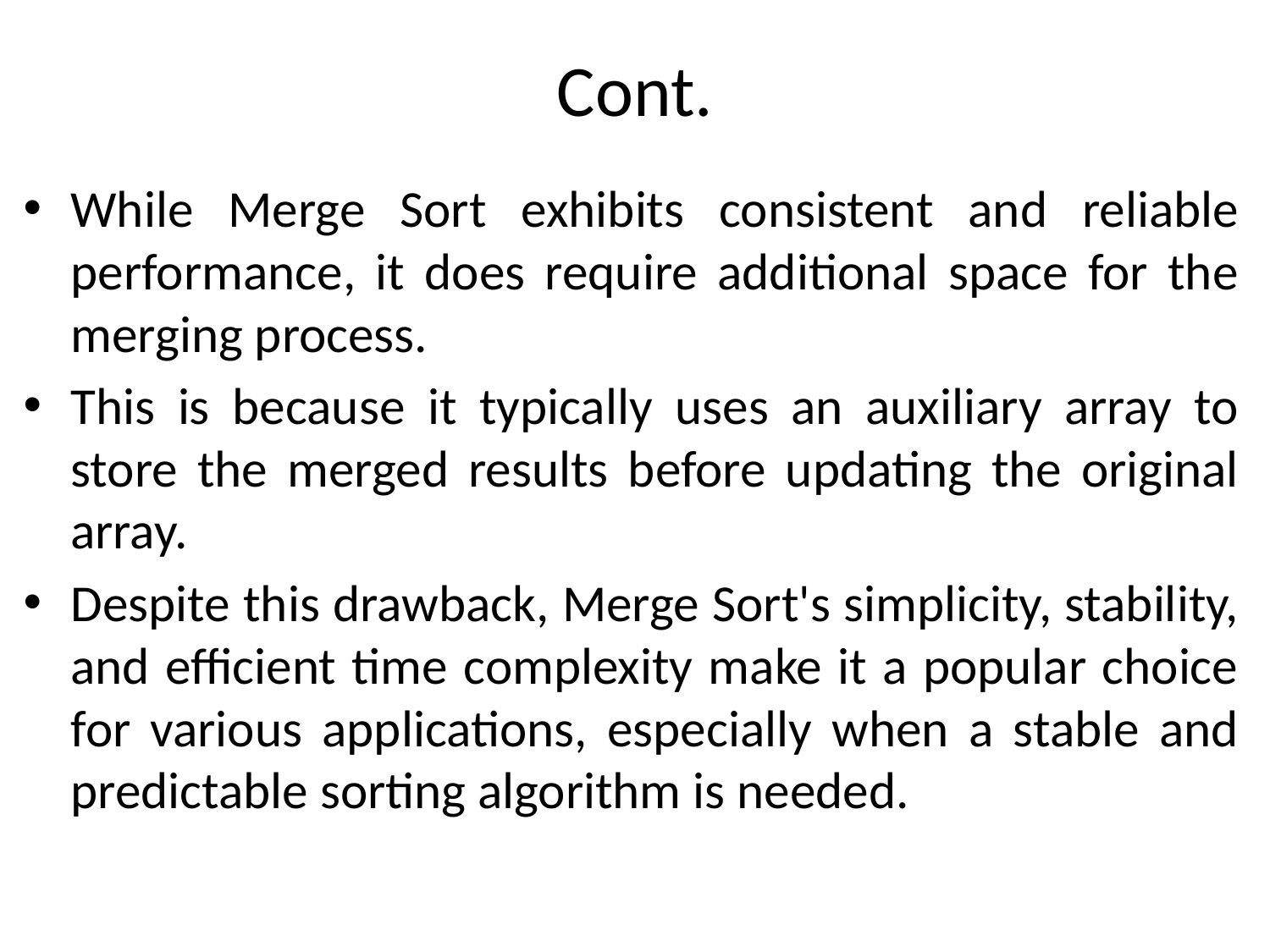

# Cont.
While Merge Sort exhibits consistent and reliable performance, it does require additional space for the merging process.
This is because it typically uses an auxiliary array to store the merged results before updating the original array.
Despite this drawback, Merge Sort's simplicity, stability, and efficient time complexity make it a popular choice for various applications, especially when a stable and predictable sorting algorithm is needed.